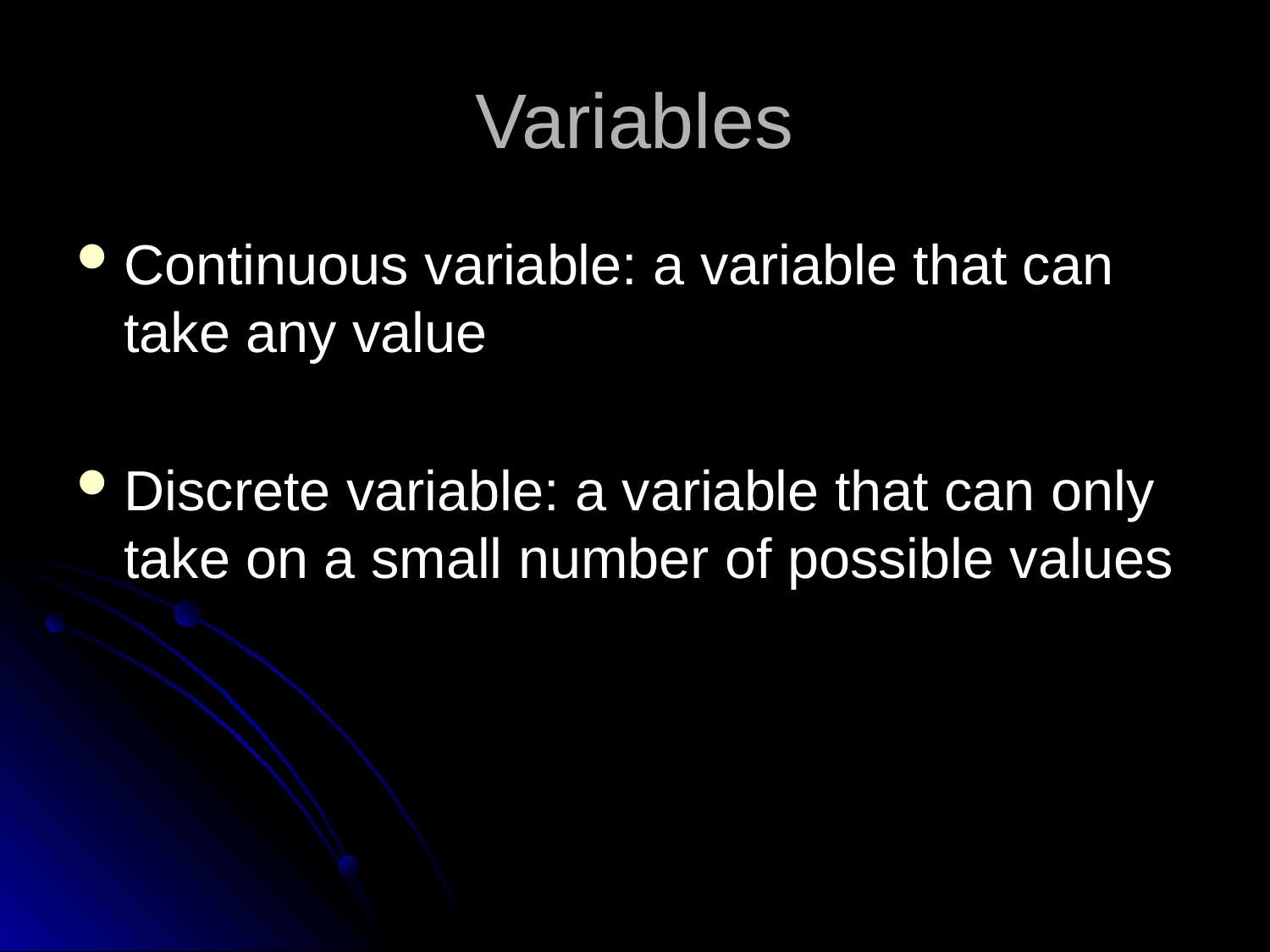

# Variables
Continuous variable: a variable that can take any value

Discrete variable: a variable that can only take on a small number of possible values